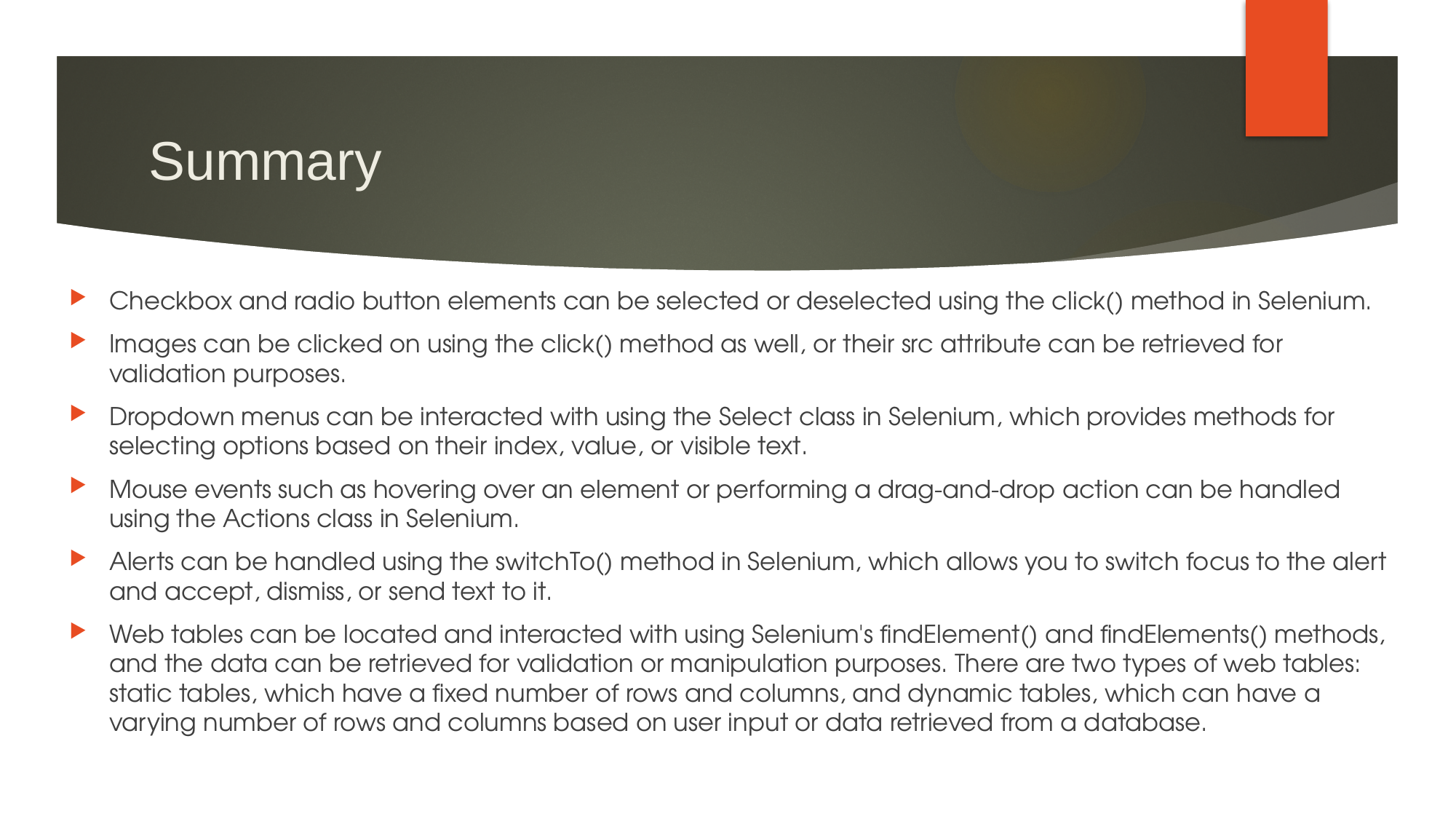

# Summary
Checkbox and radio button elements can be selected or deselected using the click() method in Selenium.
Images can be clicked on using the click() method as well, or their src attribute can be retrieved for validation purposes.
Dropdown menus can be interacted with using the Select class in Selenium, which provides methods for selecting options based on their index, value, or visible text.
Mouse events such as hovering over an element or performing a drag-and-drop action can be handled using the Actions class in Selenium.
Alerts can be handled using the switchTo() method in Selenium, which allows you to switch focus to the alert and accept, dismiss, or send text to it.
Web tables can be located and interacted with using Selenium's findElement() and findElements() methods, and the data can be retrieved for validation or manipulation purposes. There are two types of web tables: static tables, which have a fixed number of rows and columns, and dynamic tables, which can have a varying number of rows and columns based on user input or data retrieved from a database.